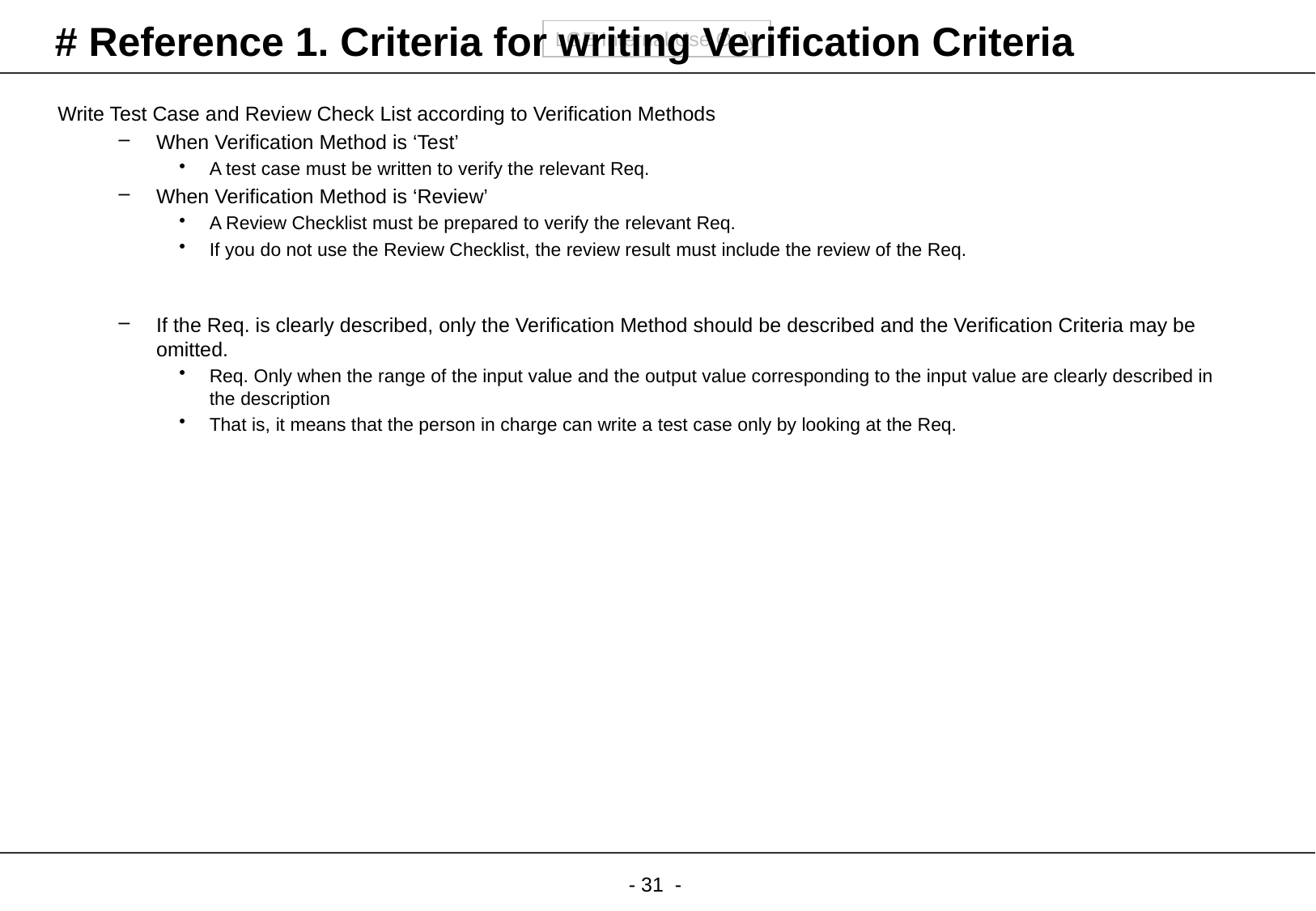

# # Reference 1. Criteria for writing Verification Criteria
Write Test Case and Review Check List according to Verification Methods
When Verification Method is ‘Test’
A test case must be written to verify the relevant Req.
When Verification Method is ‘Review’
A Review Checklist must be prepared to verify the relevant Req.
If you do not use the Review Checklist, the review result must include the review of the Req.

If the Req. is clearly described, only the Verification Method should be described and the Verification Criteria may be omitted.
Req. Only when the range of the input value and the output value corresponding to the input value are clearly described in the description
That is, it means that the person in charge can write a test case only by looking at the Req.